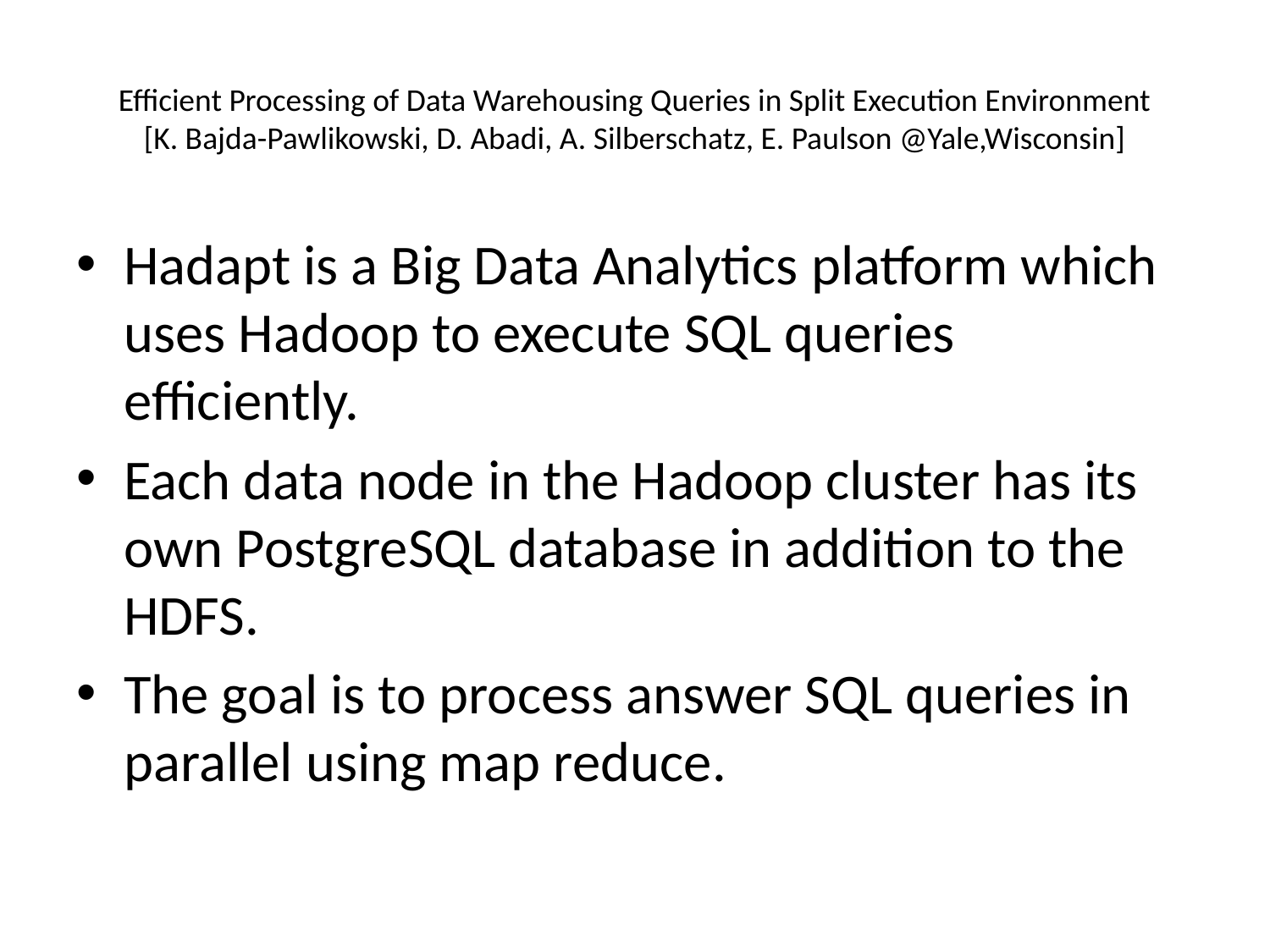

# Efficient Processing of Data Warehousing Queries in Split Execution Environment [K. Bajda-Pawlikowski, D. Abadi, A. Silberschatz, E. Paulson @Yale,Wisconsin]
Hadapt is a Big Data Analytics platform which uses Hadoop to execute SQL queries efficiently.
Each data node in the Hadoop cluster has its own PostgreSQL database in addition to the HDFS.
The goal is to process answer SQL queries in parallel using map reduce.